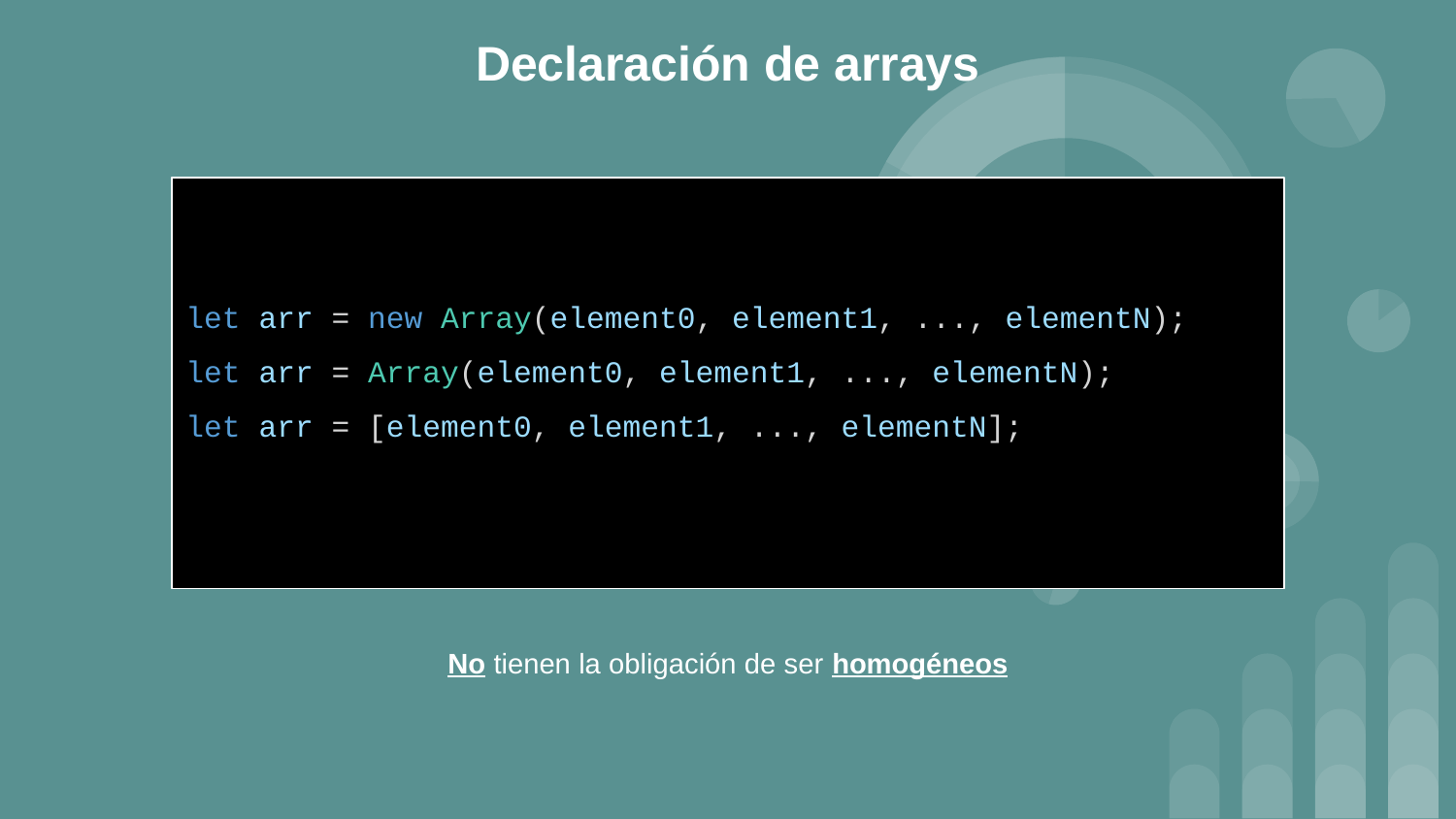

# Declaración de arrays
let arr = new Array(element0, element1, ..., elementN);
let arr = Array(element0, element1, ..., elementN);
let arr = [element0, element1, ..., elementN];

No tienen la obligación de ser homogéneos